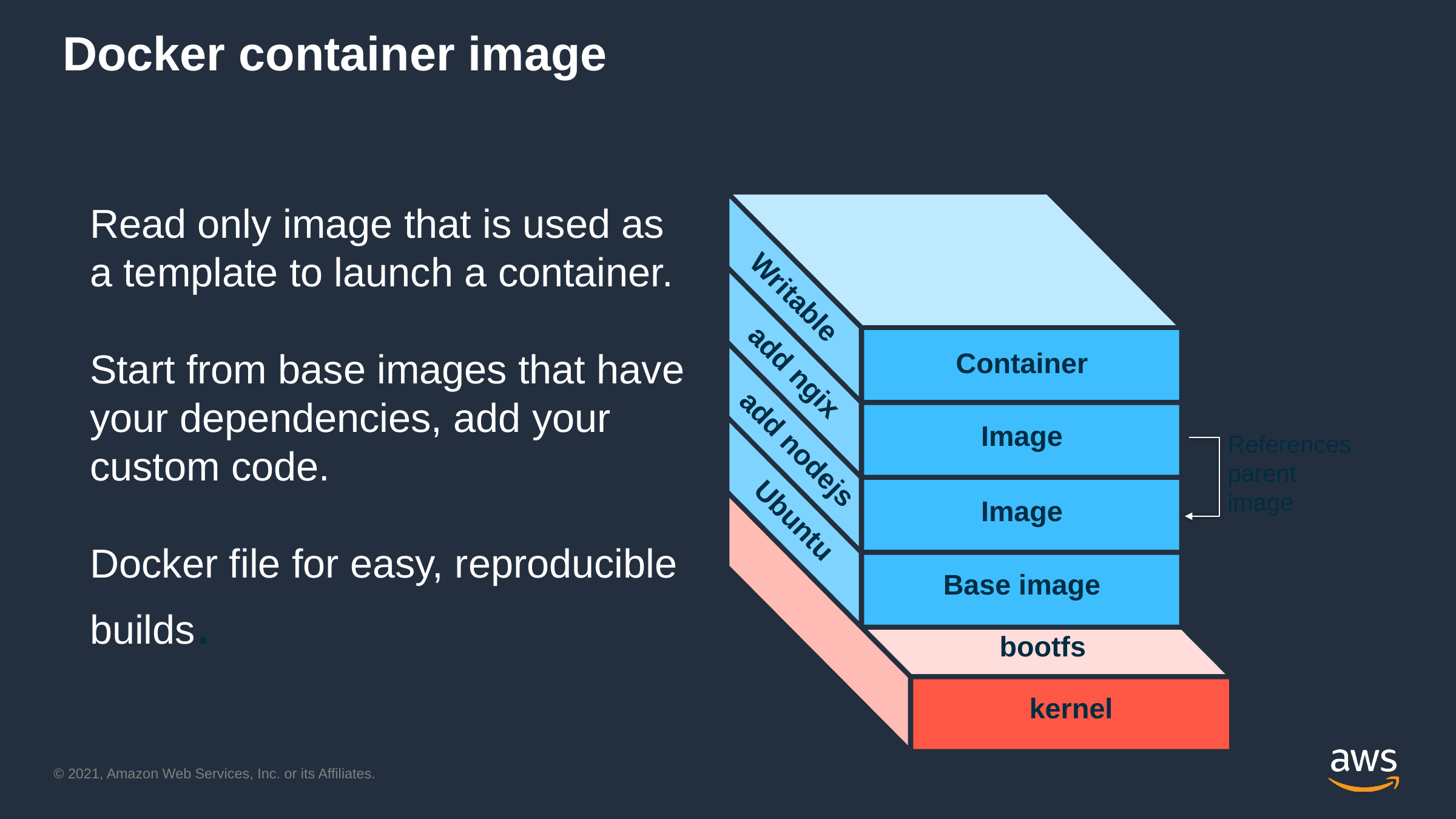

# Docker container image

Writable

Container

add ngix

Image

References
parent
image
add nodejs

Image

Ubuntu

Base image
bootfs

kernel
Read only image that is used as a template to launch a container.

Start from base images that have your dependencies, add your custom code.

Docker file for easy, reproducible builds.